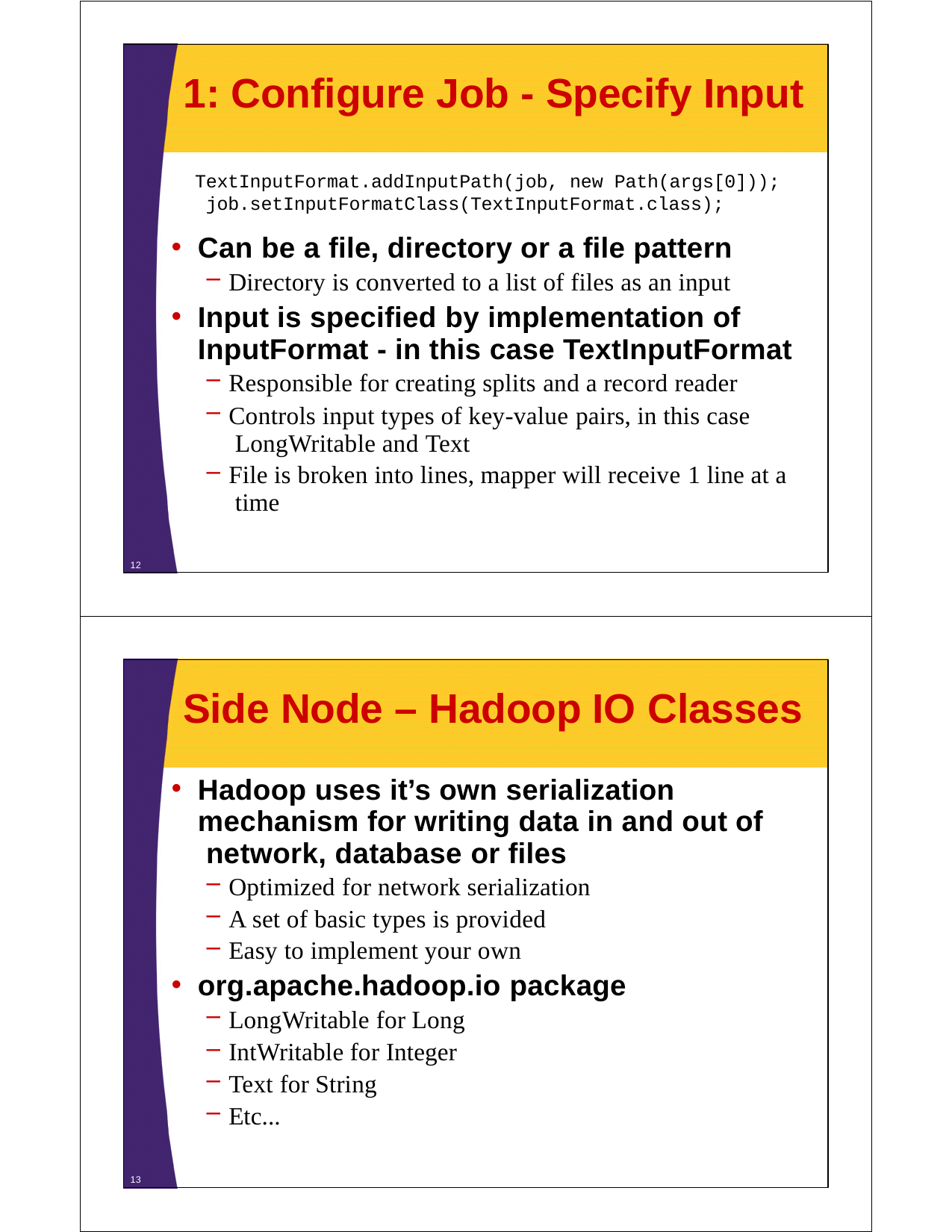

# 1: Configure Job - Specify Input
TextInputFormat.addInputPath(job, new Path(args[0]));  job.setInputFormatClass(TextInputFormat.class);
Can be a file, directory or a file pattern
Directory is converted to a list of files as an input
Input is specified by implementation of  InputFormat - in this case TextInputFormat
Responsible for creating splits and a record reader
Controls input types of key-value pairs, in this case  LongWritable and Text
File is broken into lines, mapper will receive 1 line at a  time
12

Side Node – Hadoop IO Classes
Hadoop uses it’s own serialization  mechanism for writing data in and out of  network, database or files
Optimized for network serialization
A set of basic types is provided
Easy to implement your own
org.apache.hadoop.io package
LongWritable for Long
IntWritable for Integer
Text for String
Etc...
13